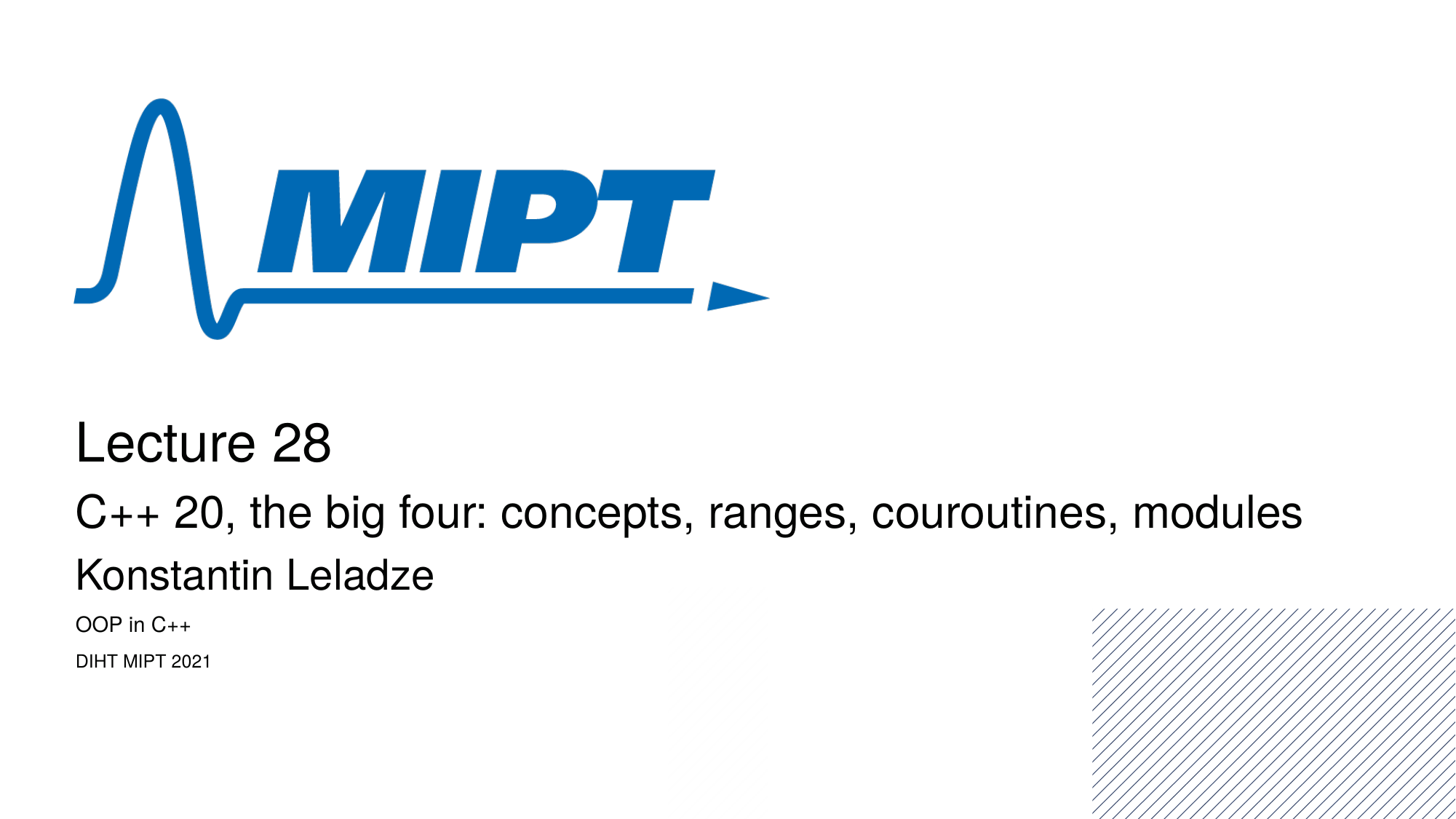

Lecture 28
C++ 20, the big four: concepts, ranges, couroutines, modules
Konstantin Leladze
OOP in C++
DIHT MIPT 2021